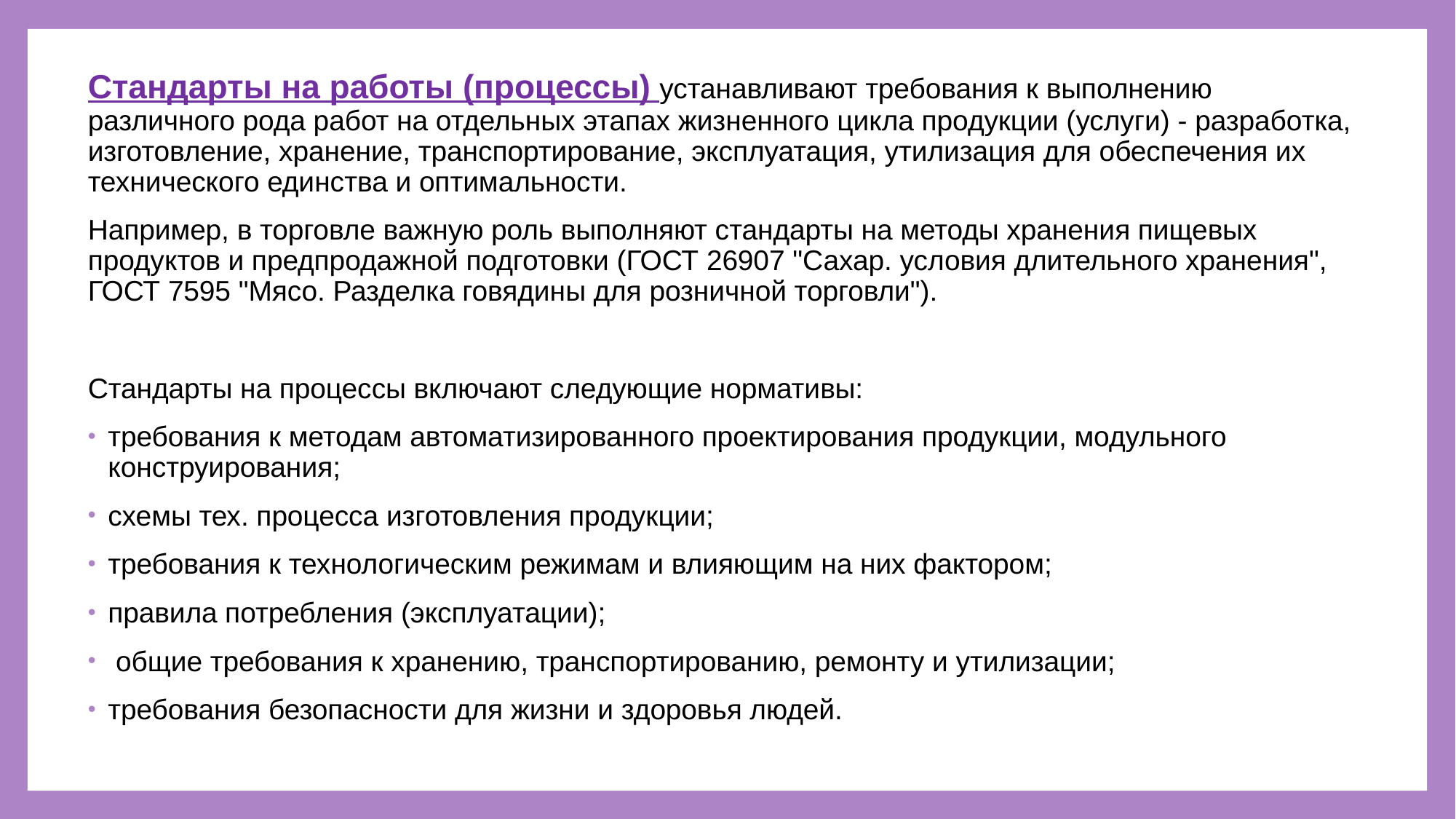

#
Стандарты на работы (процессы) устанавливают требования к выполнению различного рода работ на отдельных этапах жизненного цикла продукции (услуги) - разработка, изготовление, хранение, транспортирование, эксплуатация, утилизация для обеспечения их технического единства и оптимальности.
Например, в торговле важную роль выполняют стандарты на методы хранения пищевых продуктов и предпродажной подготовки (ГОСТ 26907 "Сахар. условия длительного хранения", ГОСТ 7595 "Мясо. Разделка говядины для розничной торговли").

Стандарты на процессы включают следующие нормативы:
требования к методам автоматизированного проектирования продукции, модульного конструирования;
схемы тех. процесса изготовления продукции;
требования к технологическим режимам и влияющим на них фактором;
правила потребления (эксплуатации);
 общие требования к хранению, транспортированию, ремонту и утилизации;
требования безопасности для жизни и здоровья людей.